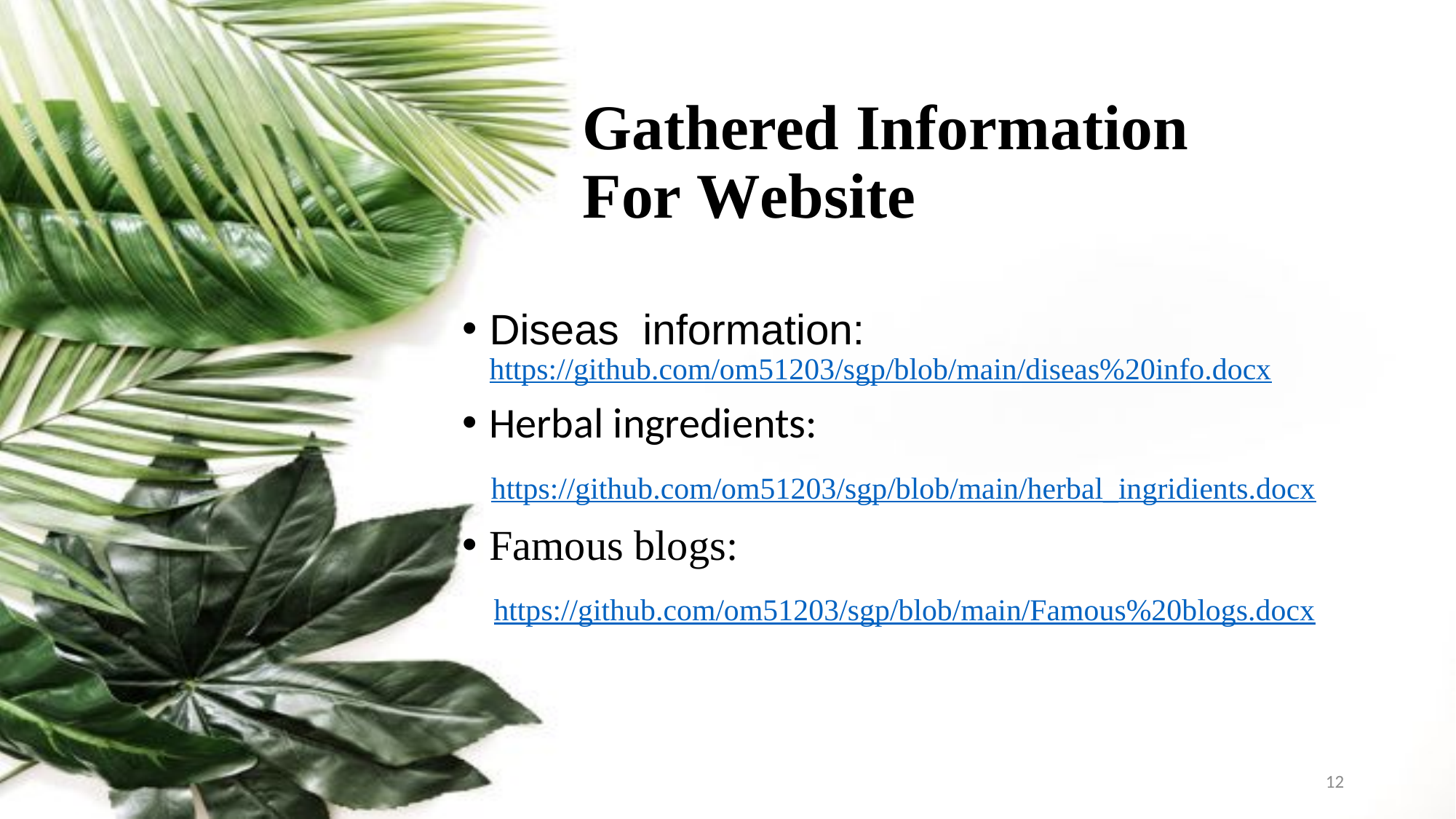

# Gathered Information For Website
Diseas  information: https://github.com/om51203/sgp/blob/main/diseas%20info.docx
Herbal ingredients:
   https://github.com/om51203/sgp/blob/main/herbal_ingridients.docx
Famous blogs:
   https://github.com/om51203/sgp/blob/main/Famous%20blogs.docx
12